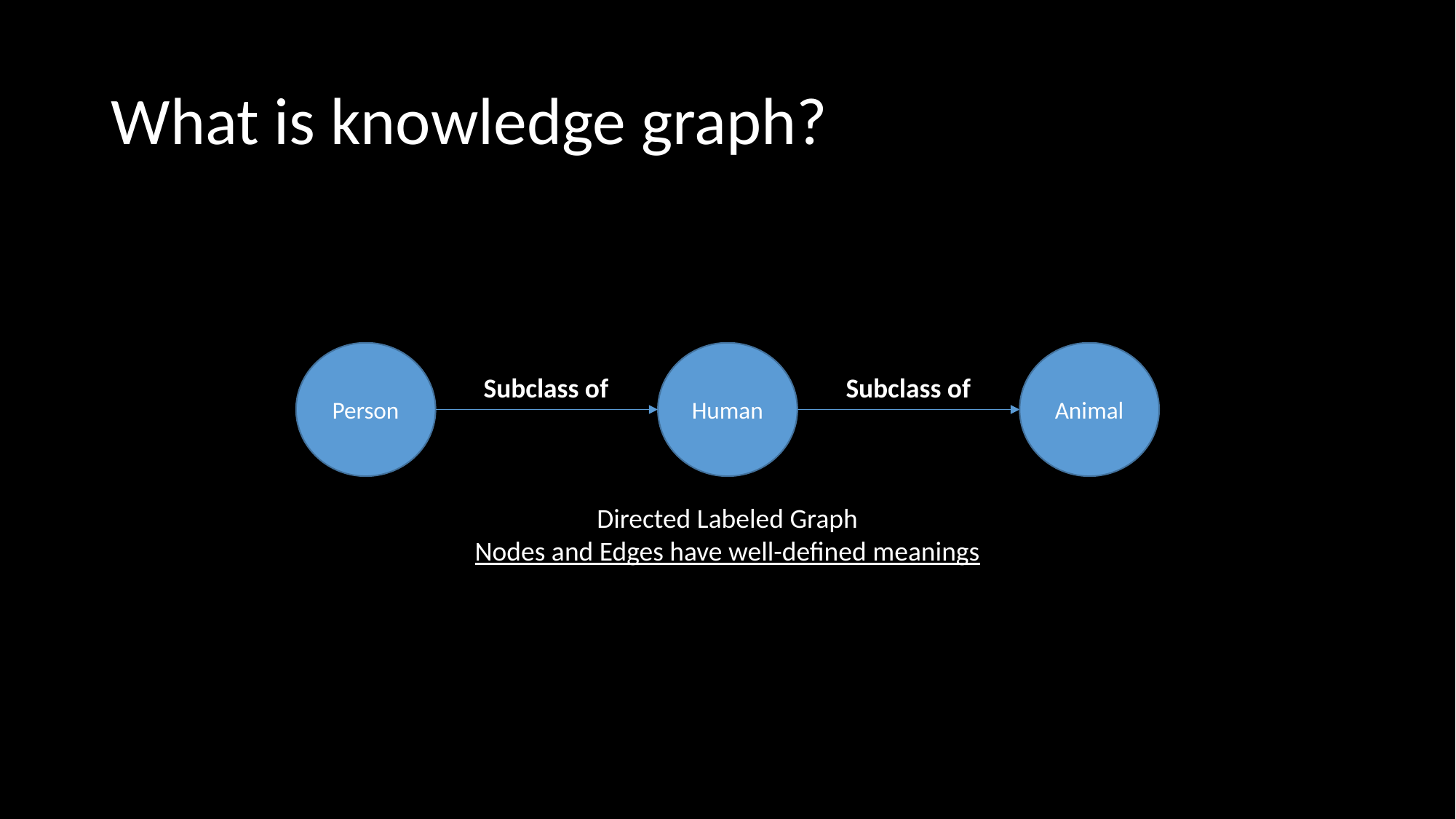

# What is knowledge graph?
Person
Human
Animal
Subclass of
Subclass of
Directed Labeled Graph
Nodes and Edges have well-defined meanings